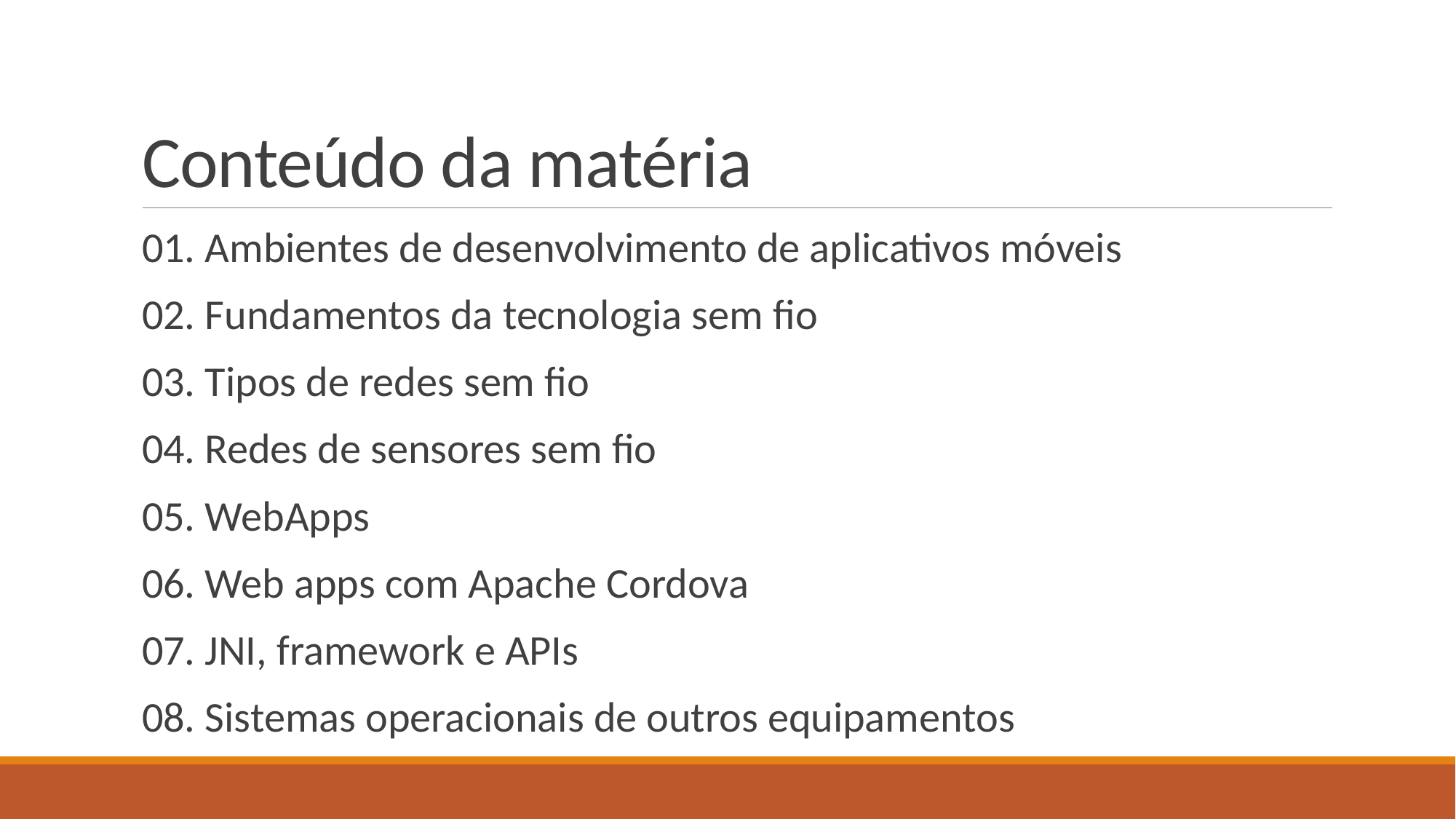

# Conteúdo da matéria
01. Ambientes de desenvolvimento de aplicativos móveis
02. Fundamentos da tecnologia sem fio
03. Tipos de redes sem fio
04. Redes de sensores sem fio
05. WebApps
06. Web apps com Apache Cordova
07. JNI, framework e APIs
08. Sistemas operacionais de outros equipamentos